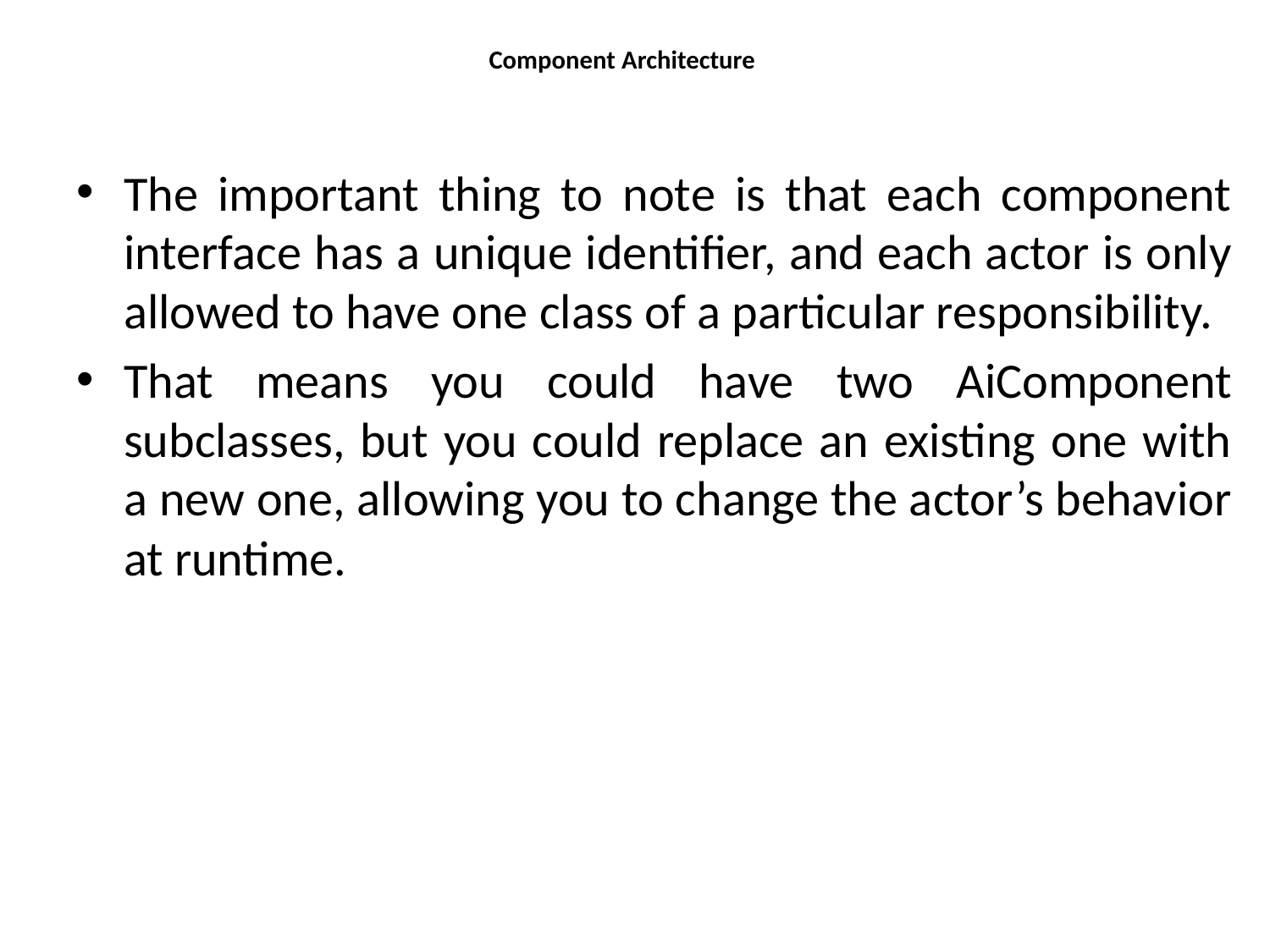

# Component Architecture

The important thing to note is that each component interface has a unique identifier, and each actor is only allowed to have one class of a particular responsibility.
That means you could have two AiComponent subclasses, but you could replace an existing one with a new one, allowing you to change the actor’s behavior at runtime.